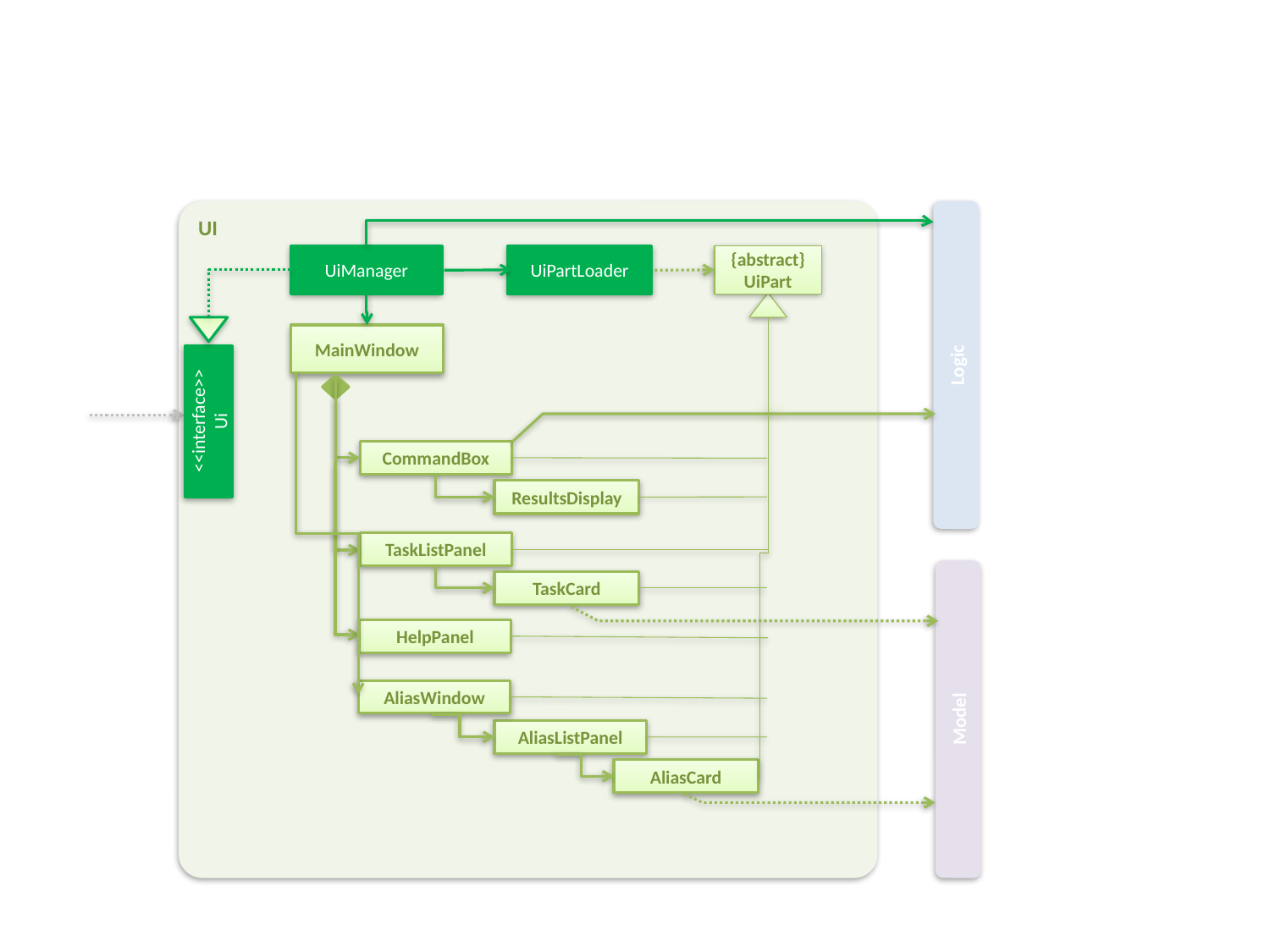

UI
UiManager
UiPartLoader
{abstract}
UiPart

MainWindow
Logic

<<interface>>
Ui

CommandBox
ResultsDisplay
TaskListPanel
TaskCard

HelpPanel
AliasWindow
Model
AliasListPanel
AliasCard